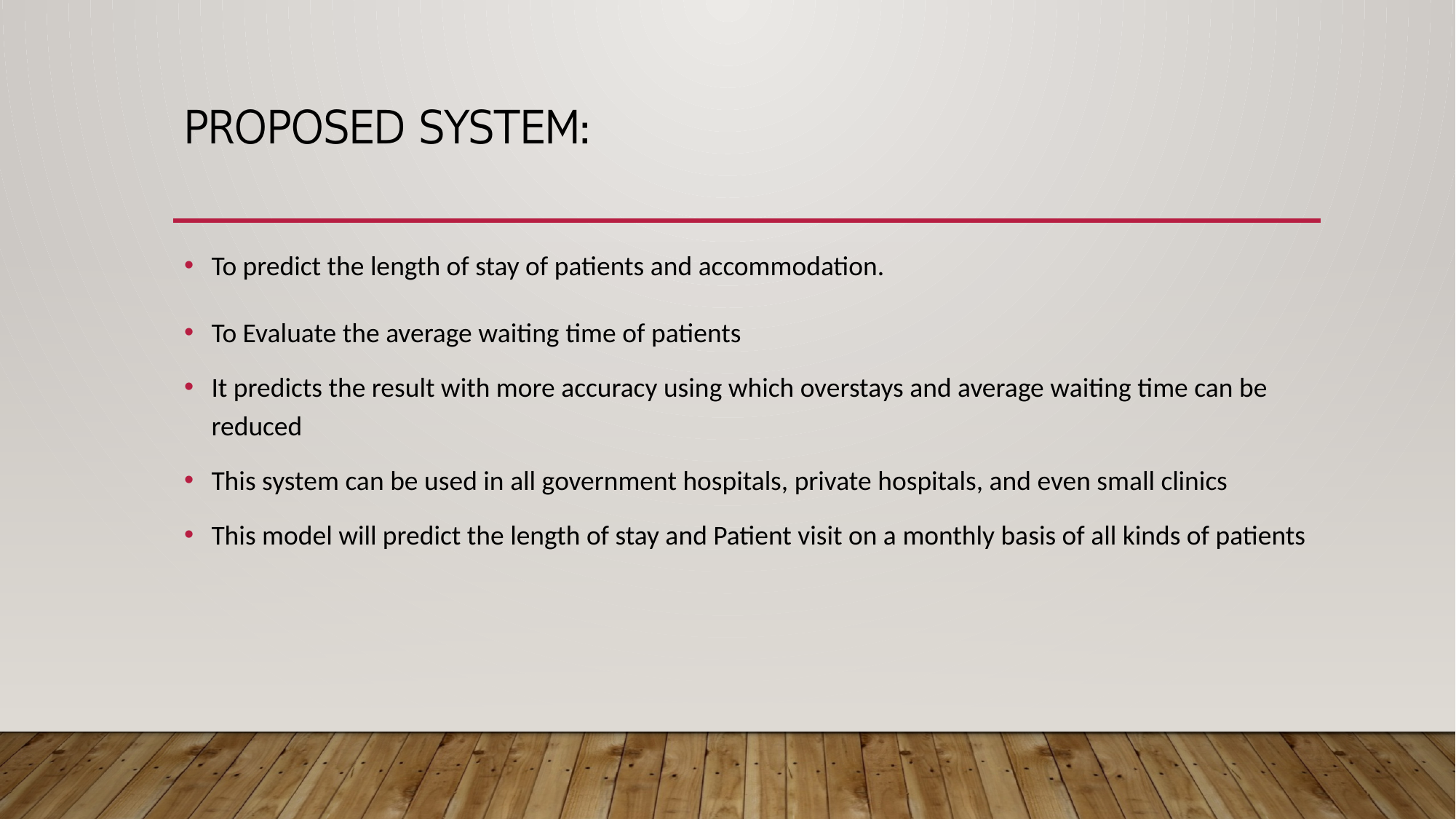

# Proposed system:
To predict the length of stay of patients and accommodation.
To Evaluate the average waiting time of patients
It predicts the result with more accuracy using which overstays and average waiting time can be reduced
This system can be used in all government hospitals, private hospitals, and even small clinics
This model will predict the length of stay and Patient visit on a monthly basis of all kinds of patients